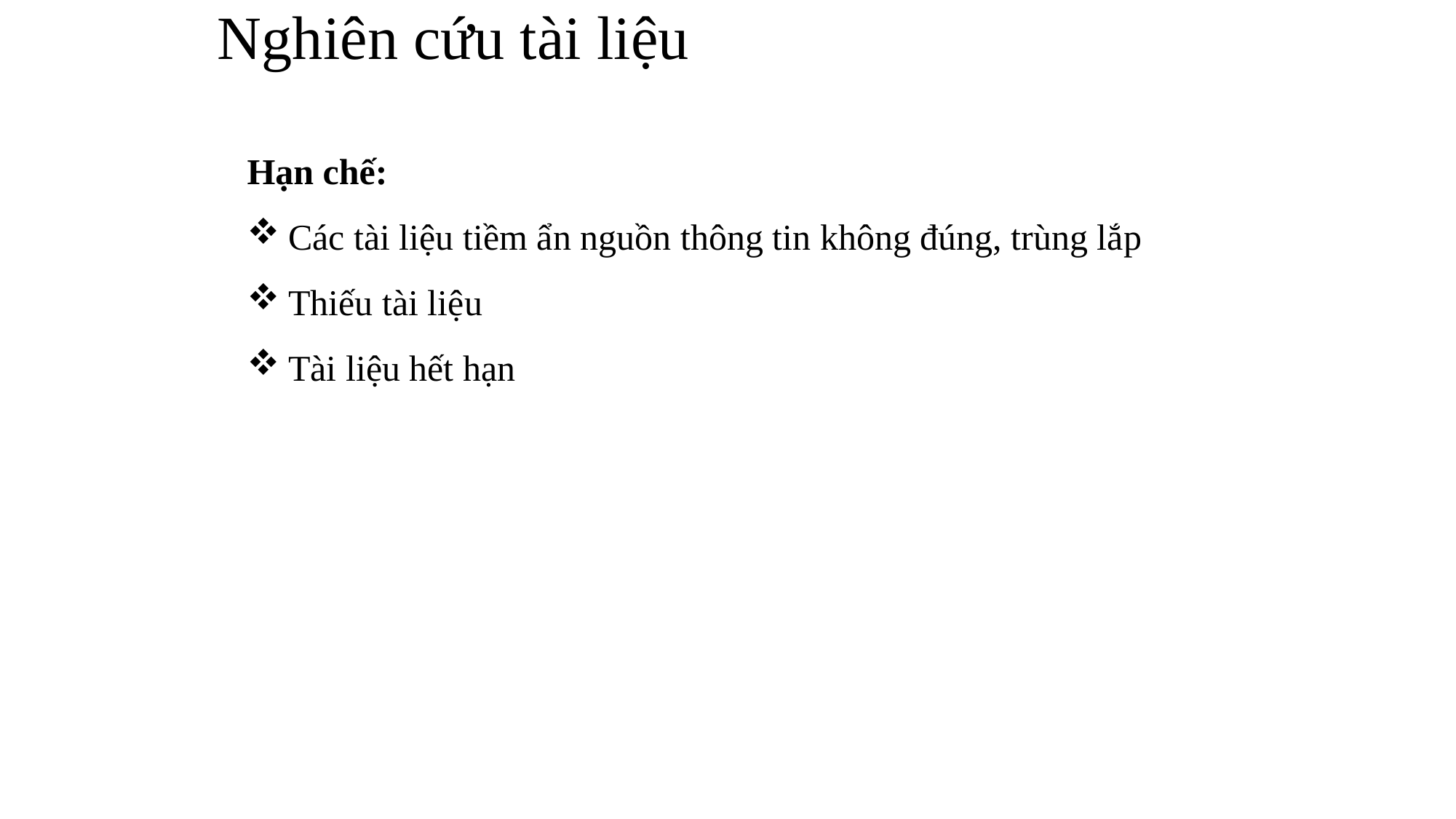

# Nghiên cứu tài liệu
Hạn chế:
Các tài liệu tiềm ẩn nguồn thông tin không đúng, trùng lắp
Thiếu tài liệu
Tài liệu hết hạn